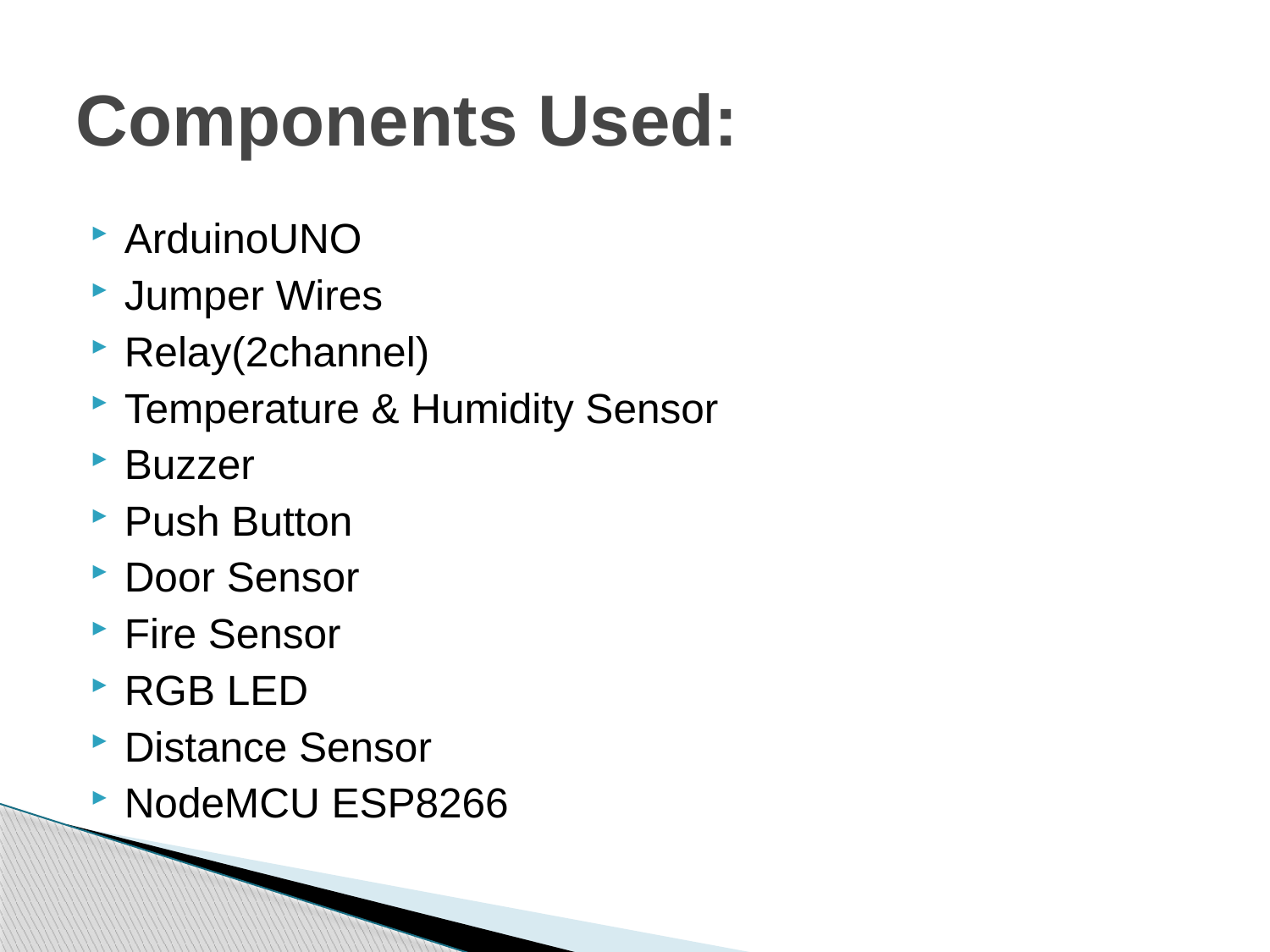

# Components Used:
ArduinoUNO
Jumper Wires
Relay(2channel)
Temperature & Humidity Sensor
Buzzer
Push Button
Door Sensor
Fire Sensor
RGB LED
Distance Sensor
NodeMCU ESP8266